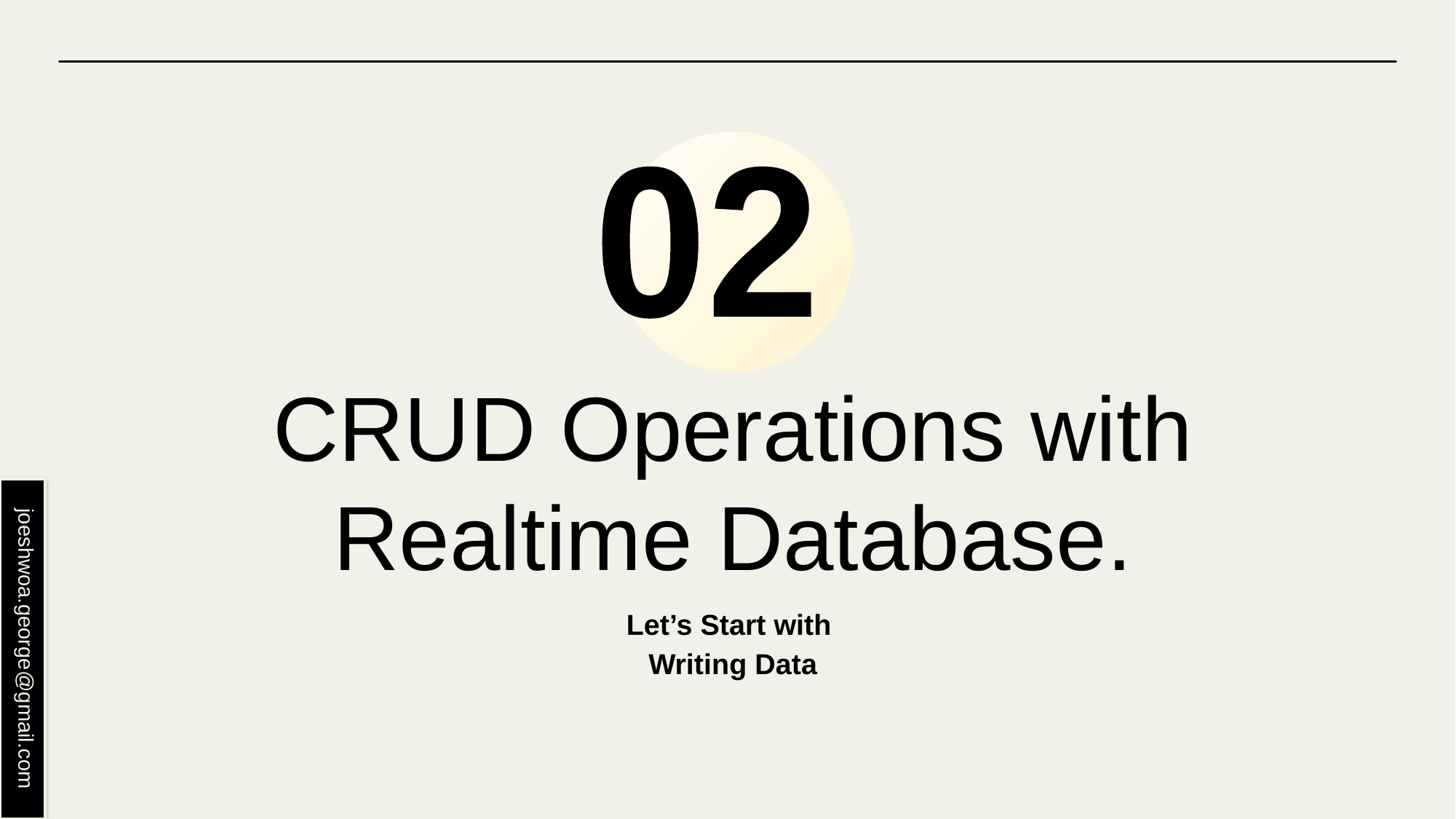

02
# CRUD Operations with Realtime Database.
Let’s Start with
Writing Data
joeshwoa.george@gmail.com